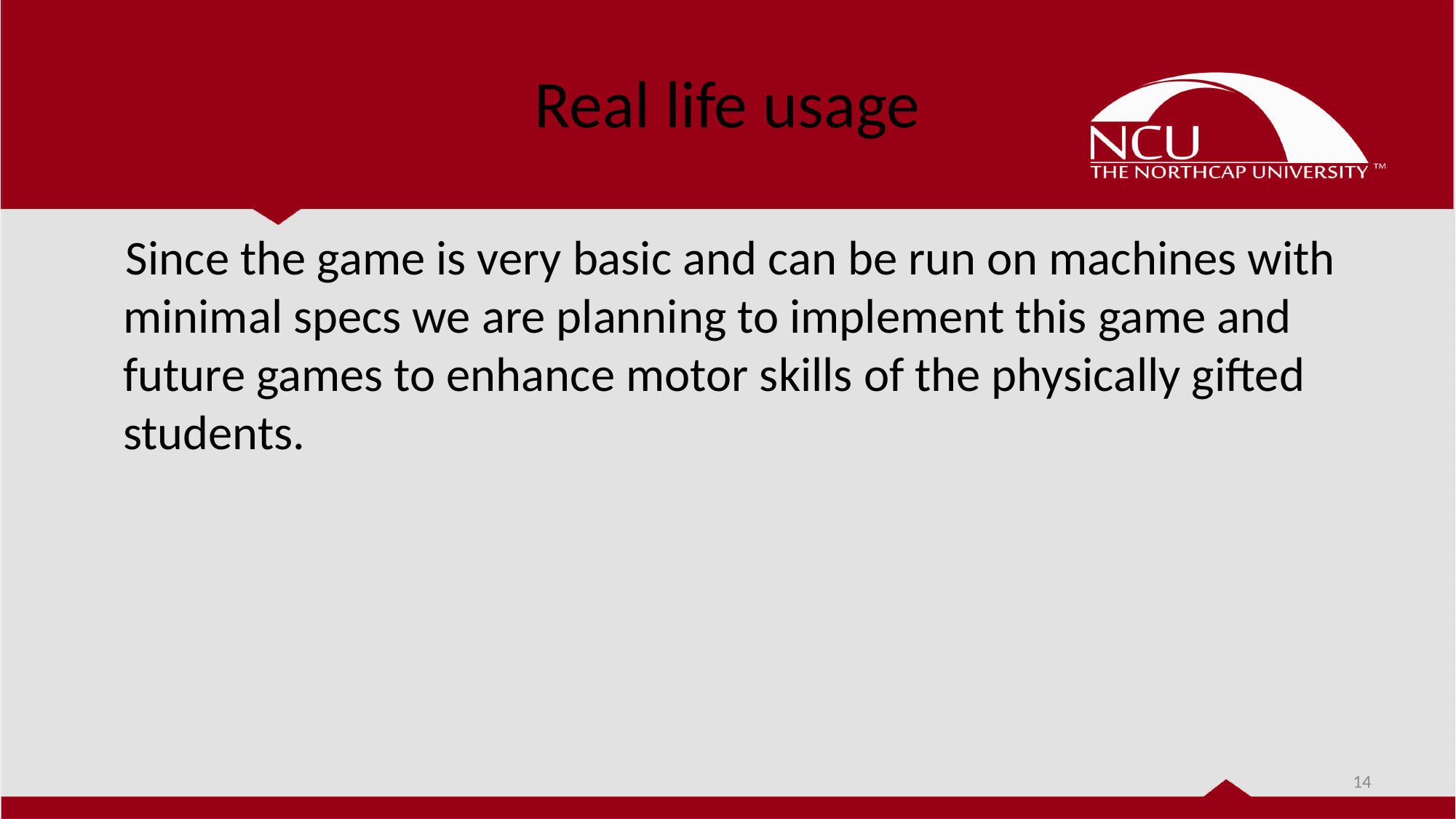

# Real life usage
    Since the game is very basic and can be run on machines with minimal specs we are planning to implement this game and future games to enhance motor skills of the physically gifted students.
14